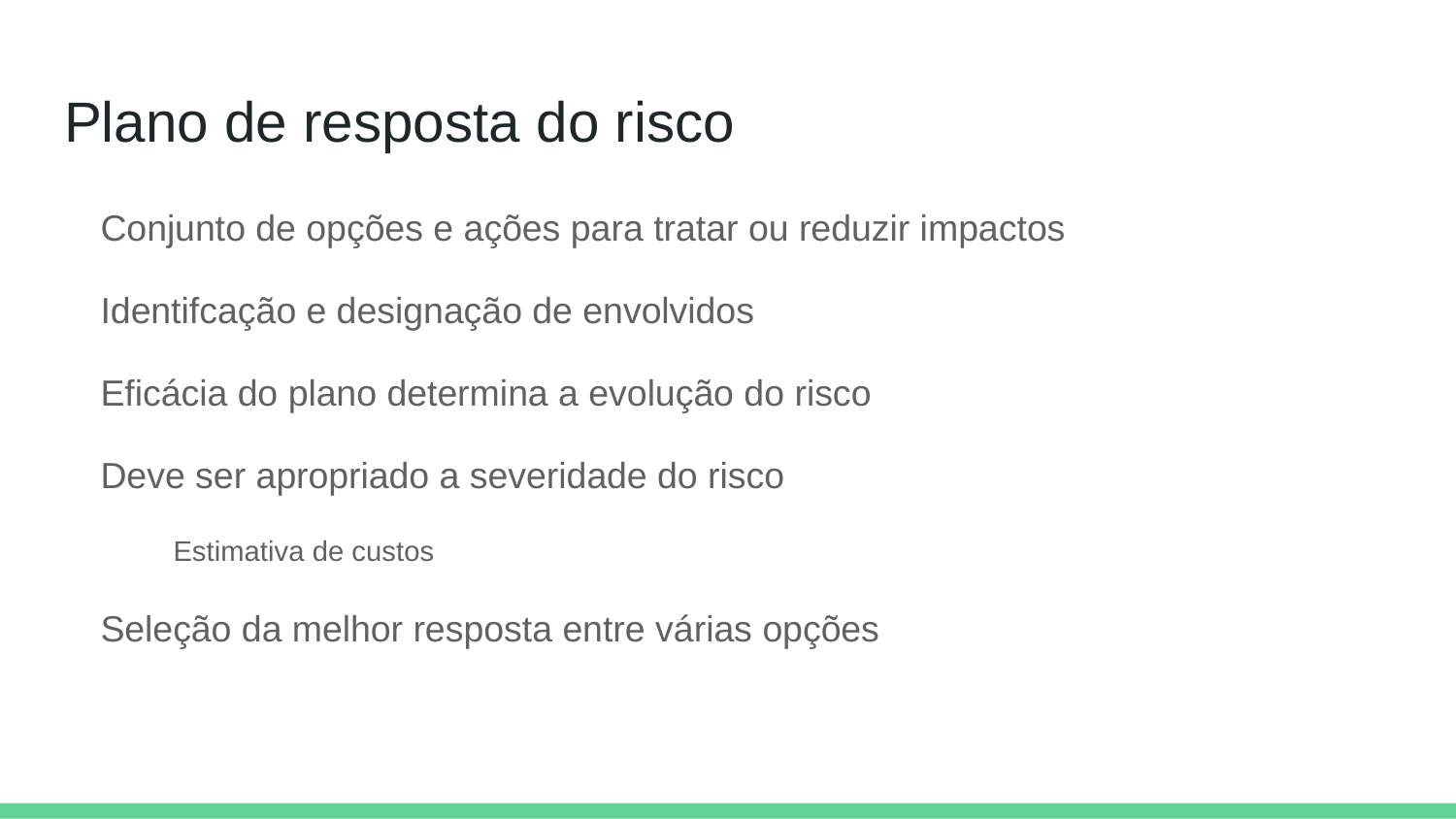

# Plano de resposta do risco
Conjunto de opções e ações para tratar ou reduzir impactos
Identifcação e designação de envolvidos
Eficácia do plano determina a evolução do risco
Deve ser apropriado a severidade do risco
Estimativa de custos
Seleção da melhor resposta entre várias opções